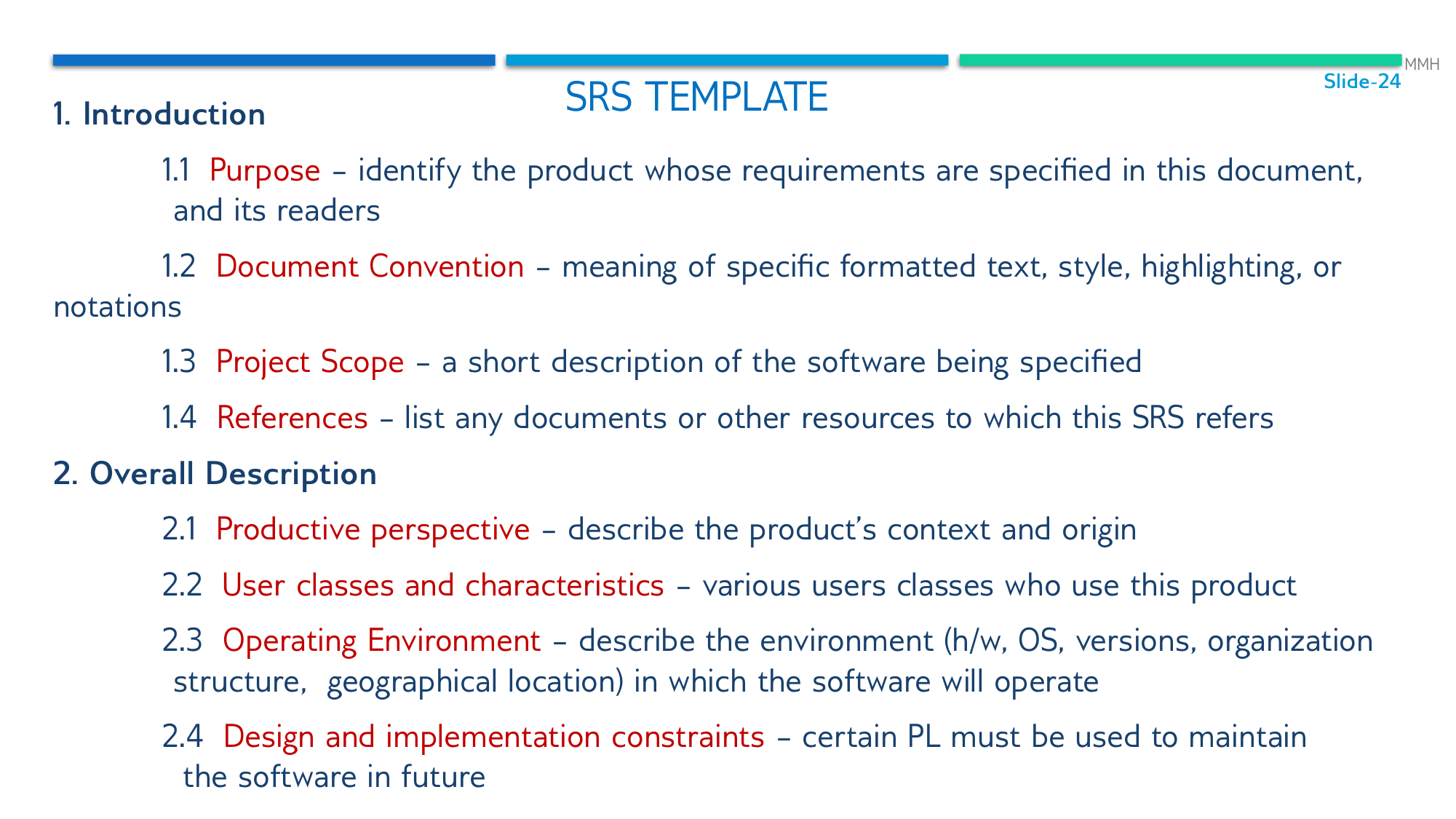

Slide-24
  MMH
SRS Template
1. Introduction
	1.1  Purpose – identify the product whose requirements are specified in this document,
            and its readers
	1.2  Document Convention – meaning of specific formatted text, style, highlighting, or notations
	1.3  Project Scope – a short description of the software being specified
	1.4  References – list any documents or other resources to which this SRS refers
2. Overall Description
	2.1  Productive perspective – describe the product’s context and origin
	2.2  User classes and characteristics – various users classes who use this product
	2.3  Operating Environment – describe the environment (h/w, OS, versions, organization
            structure,  geographical location) in which the software will operate
	2.4  Design and implementation constraints – certain PL must be used to maintain
             the software in future